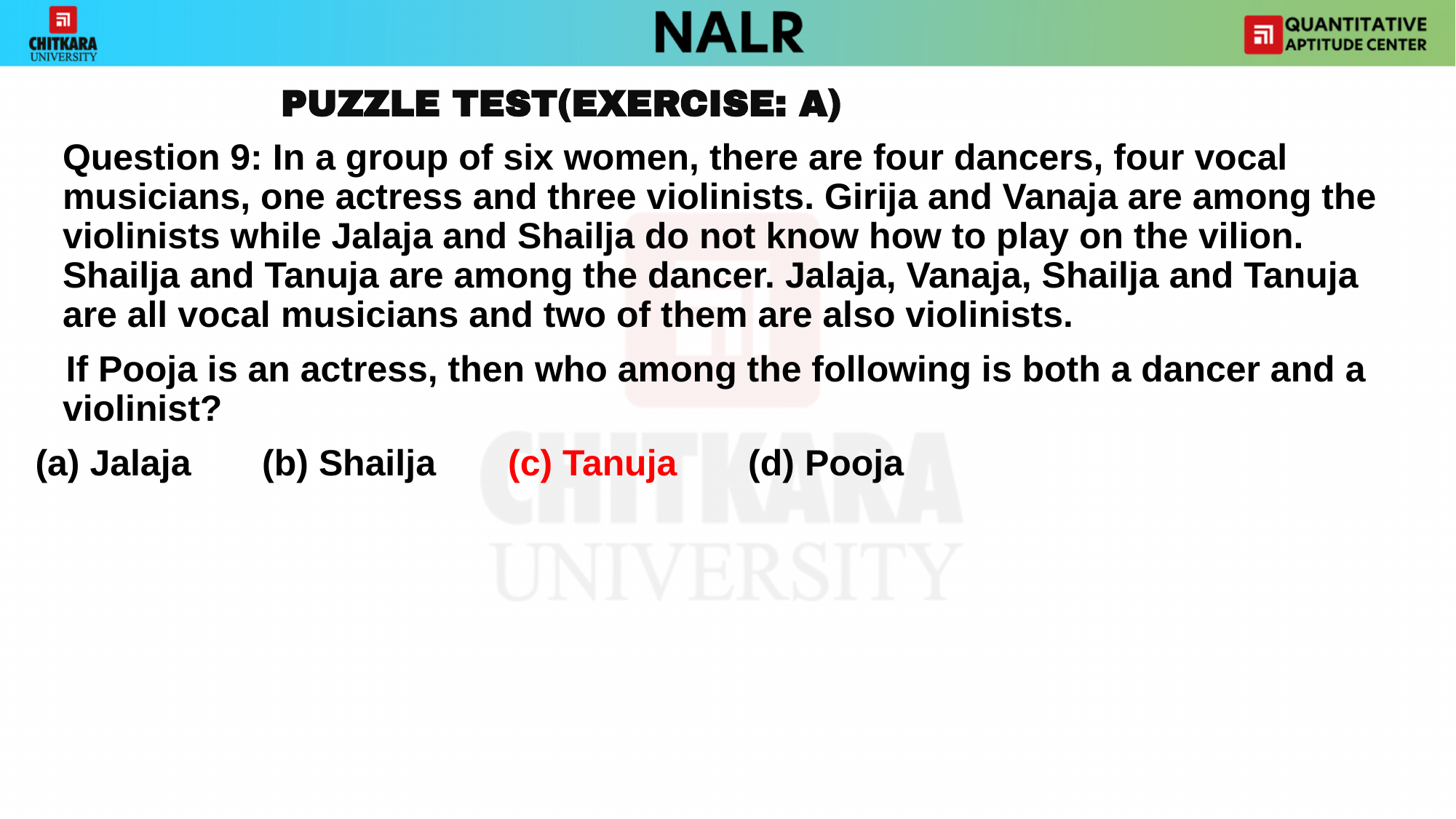

PUZZLE TEST(EXERCISE: A)
 	Question 9: In a group of six women, there are four dancers, four vocal musicians, one actress and three violinists. Girija and Vanaja are among the violinists while Jalaja and Shailja do not know how to play on the vilion. Shailja and Tanuja are among the dancer. Jalaja, Vanaja, Shailja and Tanuja are all vocal musicians and two of them are also violinists.
   If Pooja is an actress, then who among the following is both a dancer and a violinist?
(a) Jalaja       (b) Shailja       (c) Tanuja       (d) Pooja